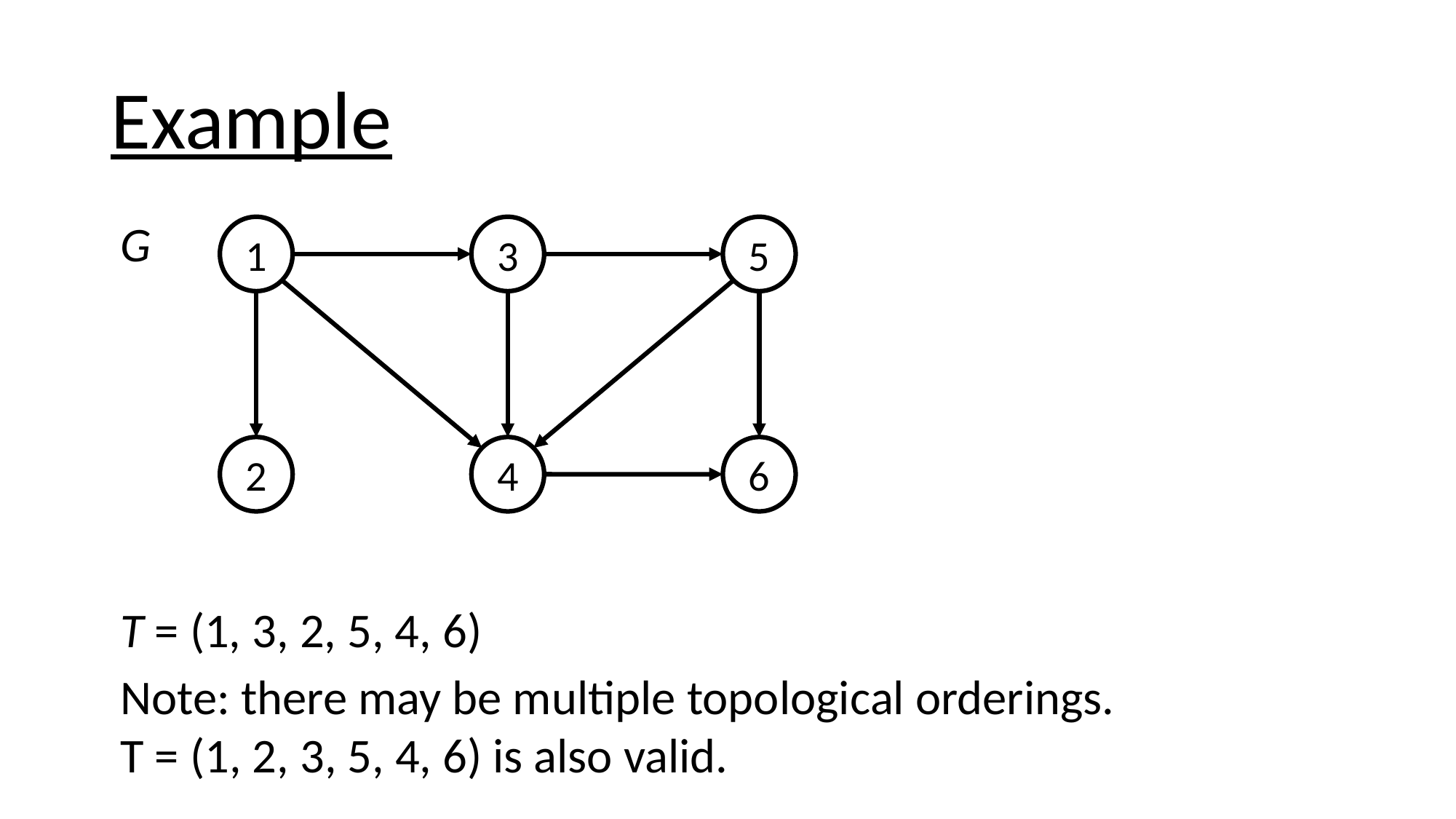

# Example
G
1
3
5
2
4
6
T = (1, 3, 2, 5, 4, 6)
Note: there may be multiple topological orderings.
T = (1, 2, 3, 5, 4, 6) is also valid.